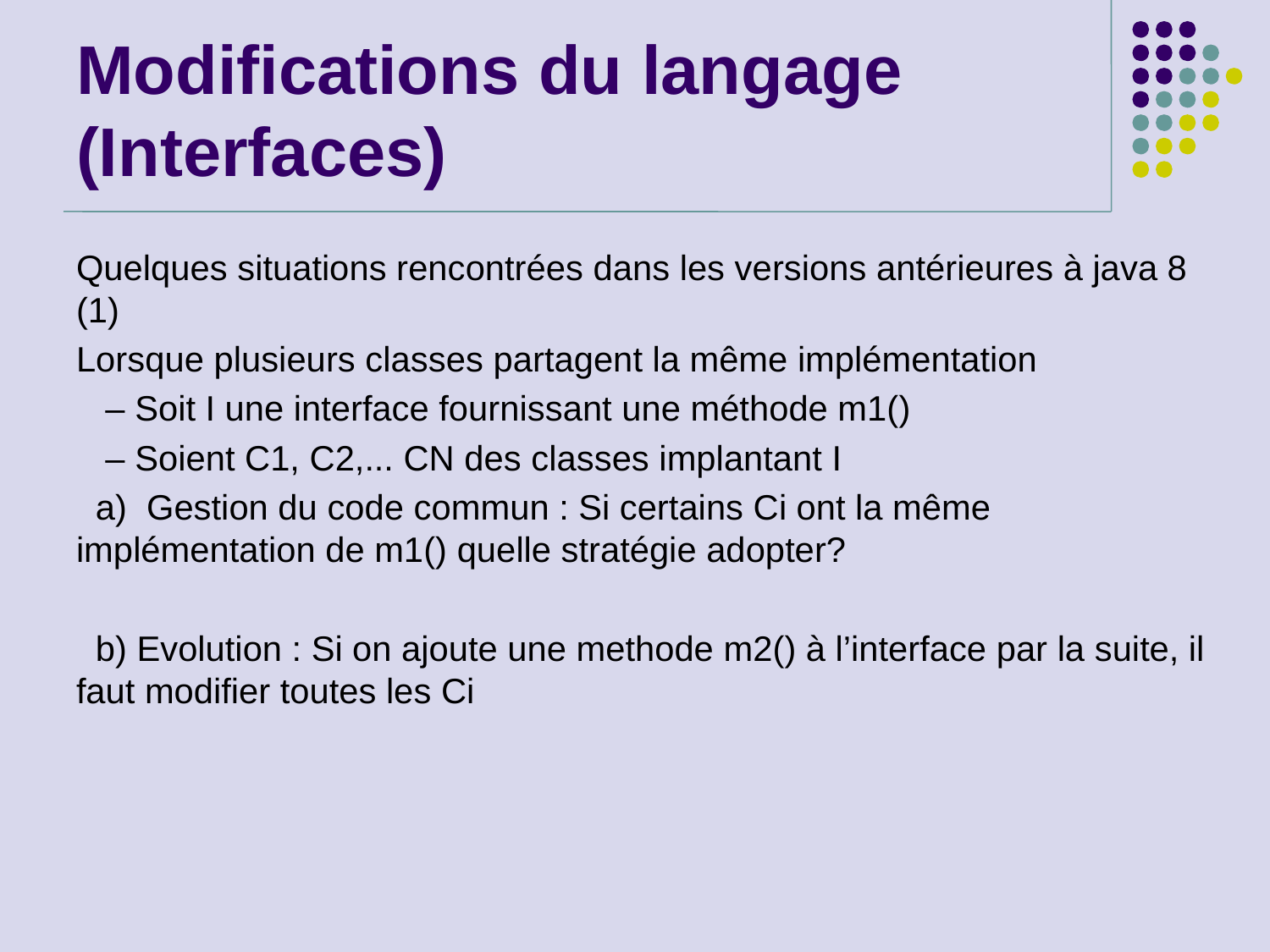

# Modifications du langage (Interfaces)
Quelques situations rencontrées dans les versions antérieures à java 8 (1)
Lorsque plusieurs classes partagent la même implémentation
   – Soit I une interface fournissant une méthode m1()
   – Soient C1, C2,... CN des classes implantant I
  a)  Gestion du code commun : Si certains Ci ont la même implémentation de m1() quelle stratégie adopter?

  b) Evolution : Si on ajoute une methode m2() à l’interface par la suite, il faut modifier toutes les Ci